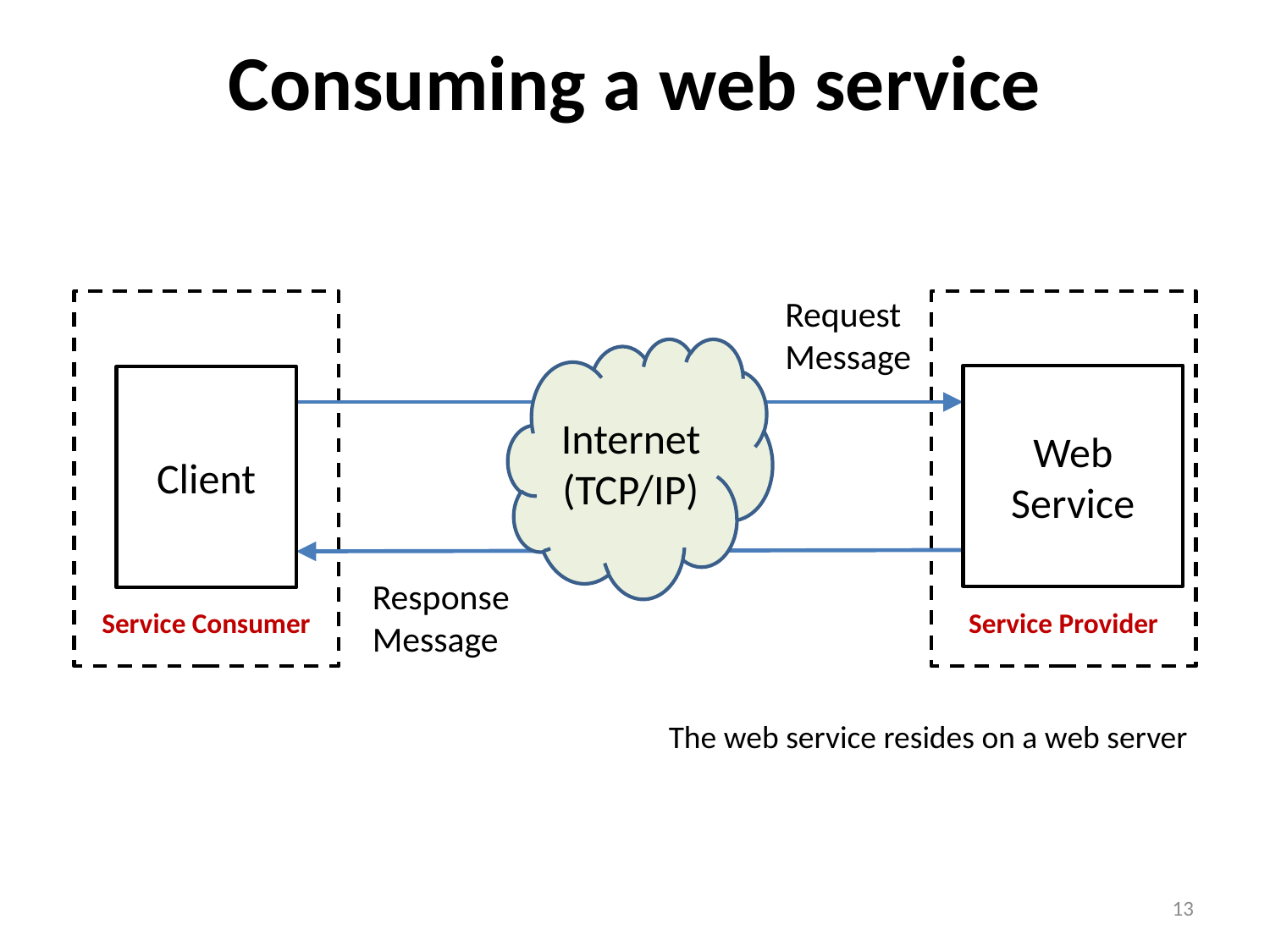

# Consuming a web service
Request Message

Service Consumer

Service Provider
Internet
(TCP/IP)
Web Service
Client
Response Message
The web service resides on a web server
13